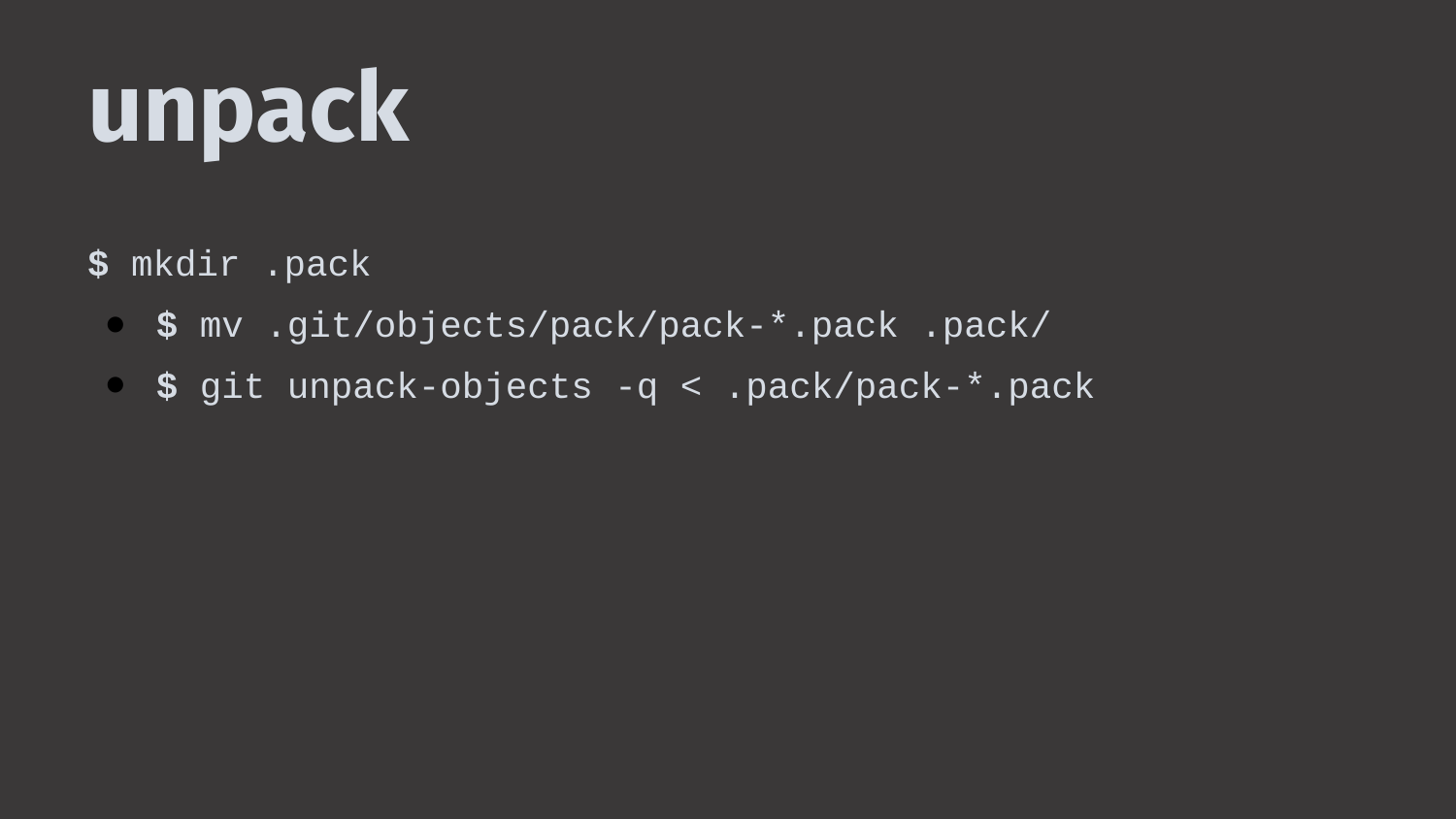

unpack
$ mkdir .pack
$ mv .git/objects/pack/pack-*.pack .pack/
$ git unpack-objects -q < .pack/pack-*.pack